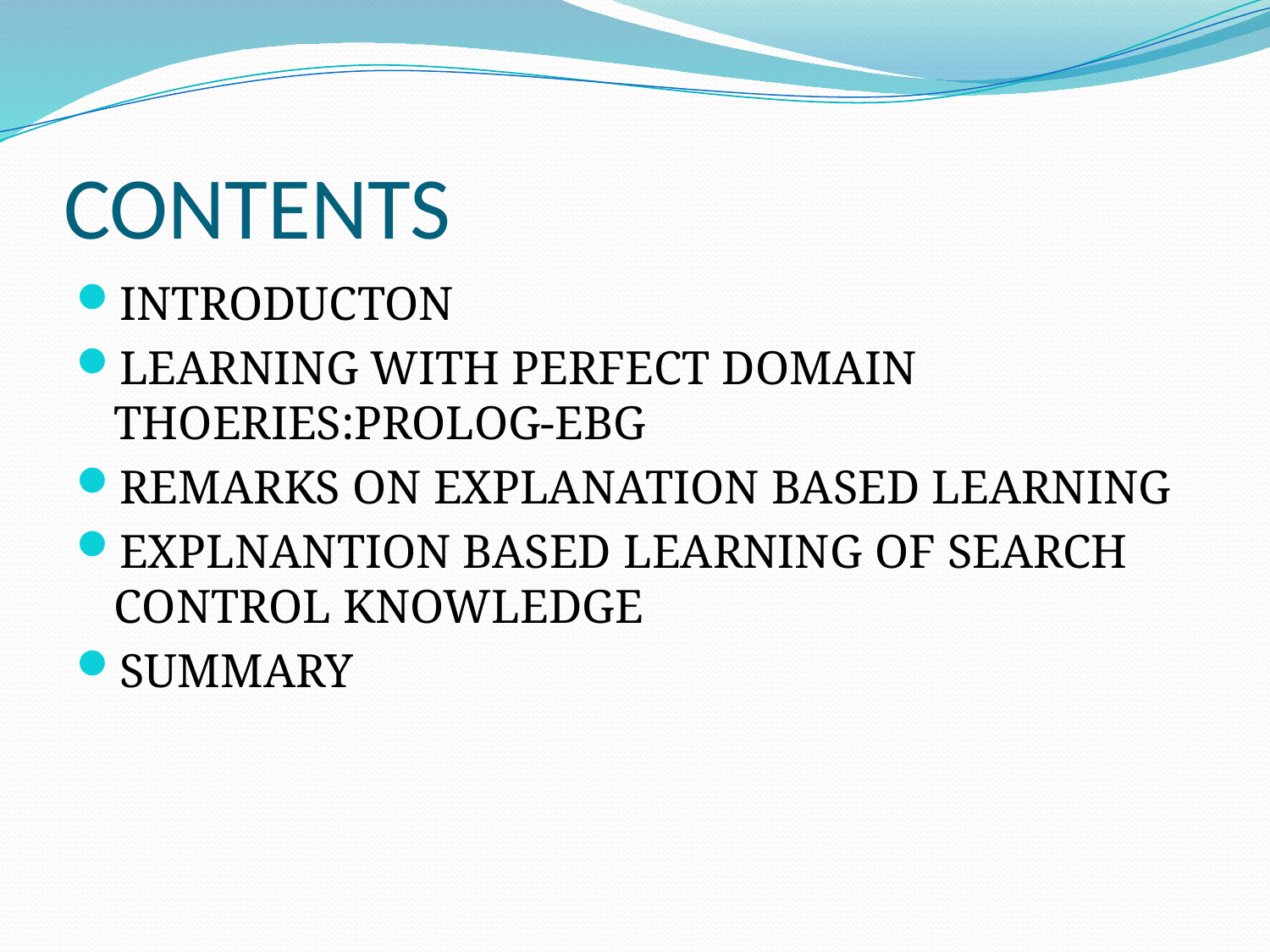

# CONTENTS
INTRODUCTON
LEARNING WITH PERFECT DOMAIN THOERIES:PROLOG-EBG
REMARKS ON EXPLANATION BASED LEARNING
EXPLNANTION BASED LEARNING OF SEARCH CONTROL KNOWLEDGE
SUMMARY